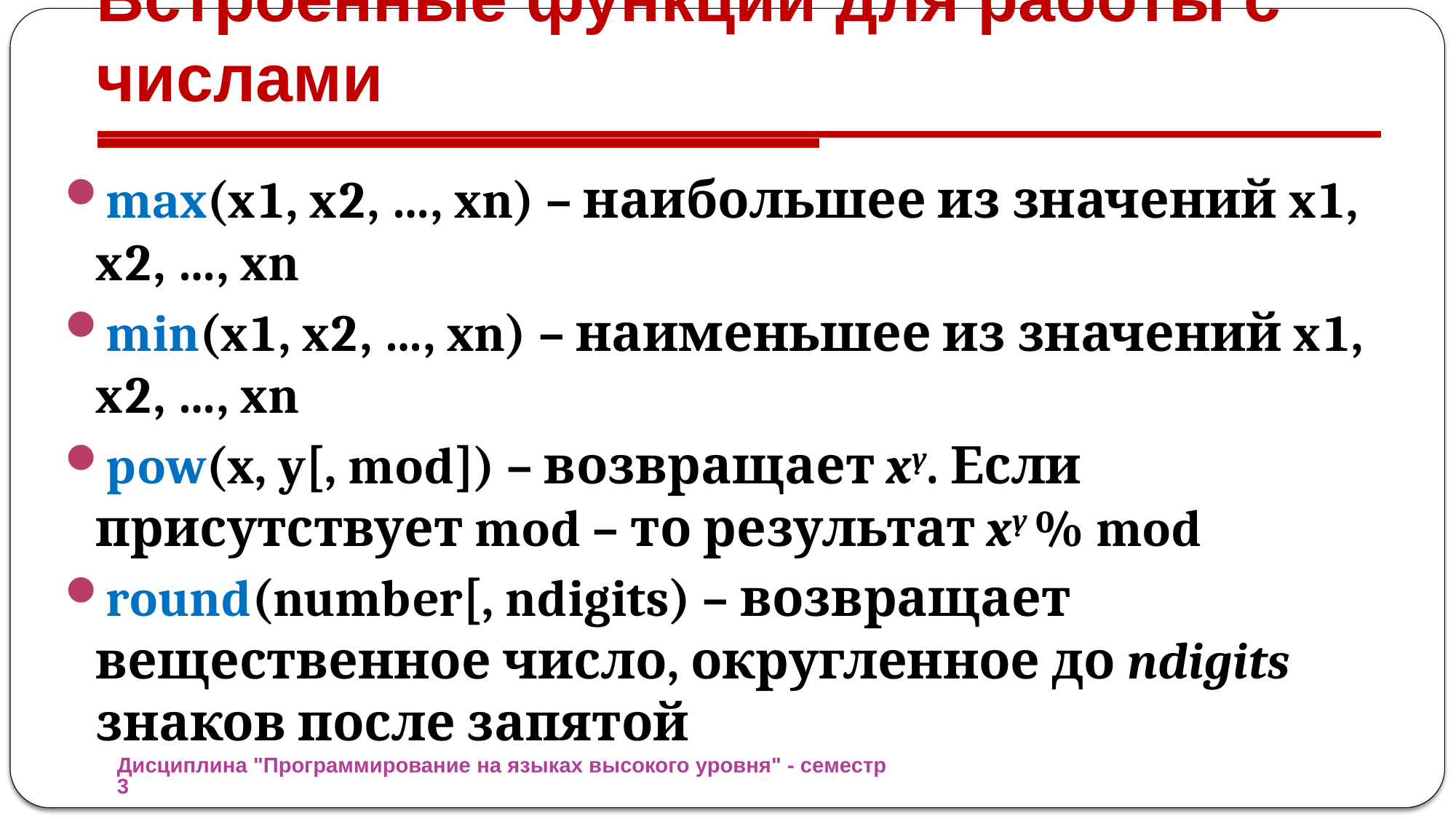

# Встроенные функции для работы с числами
max(x1, x2, …, xn) – наибольшее из значений x1, x2, …, xn
min(x1, x2, …, xn) – наименьшее из значений x1, x2, …, xn
pow(x, y[, mod]) – возвращает xy. Если присутствует mod – то результат xy % mod
round(number[, ndigits) – возвращает вещественное число, округленное до ndigits знаков после запятой
Дисциплина "Программирование на языках высокого уровня" - семестр 3